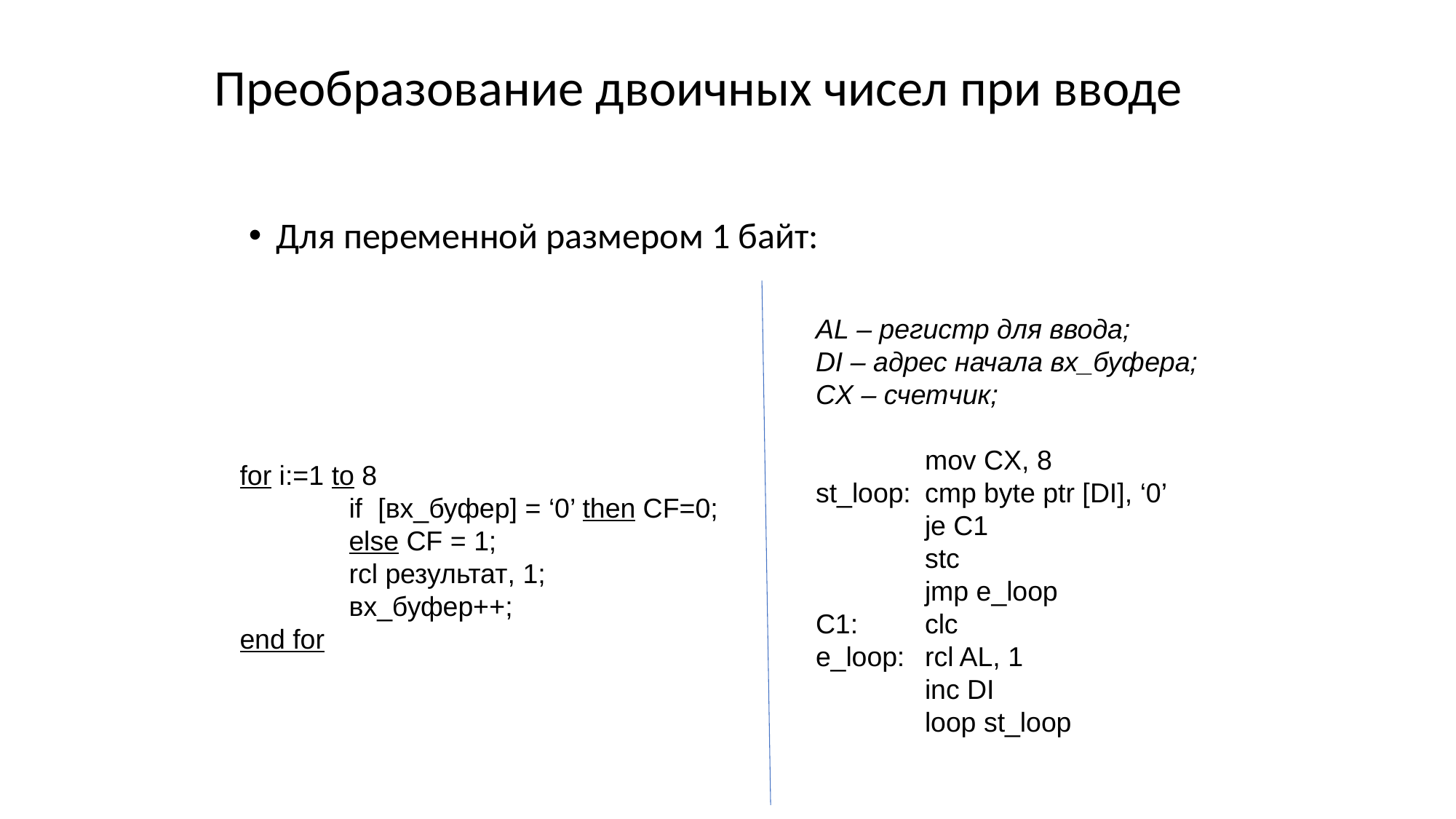

# Преобразование двоичных чисел при вводе
Для переменной размером 1 байт:
AL – регистр для ввода;
DI – адрес начала вх_буфера;
CX – счетчик;

	mov CX, 8
st_loop:	cmp byte ptr [DI], ‘0’
	je C1
	stc
	jmp e_loop
C1:	clc
e_loop:	rcl AL, 1
	inc DI
	loop st_loop
for i:=1 to 8
	if  [вх_буфер] = ‘0’ then CF=0;
	else CF = 1;
	rcl результат, 1;
	вх_буфер++;
end for